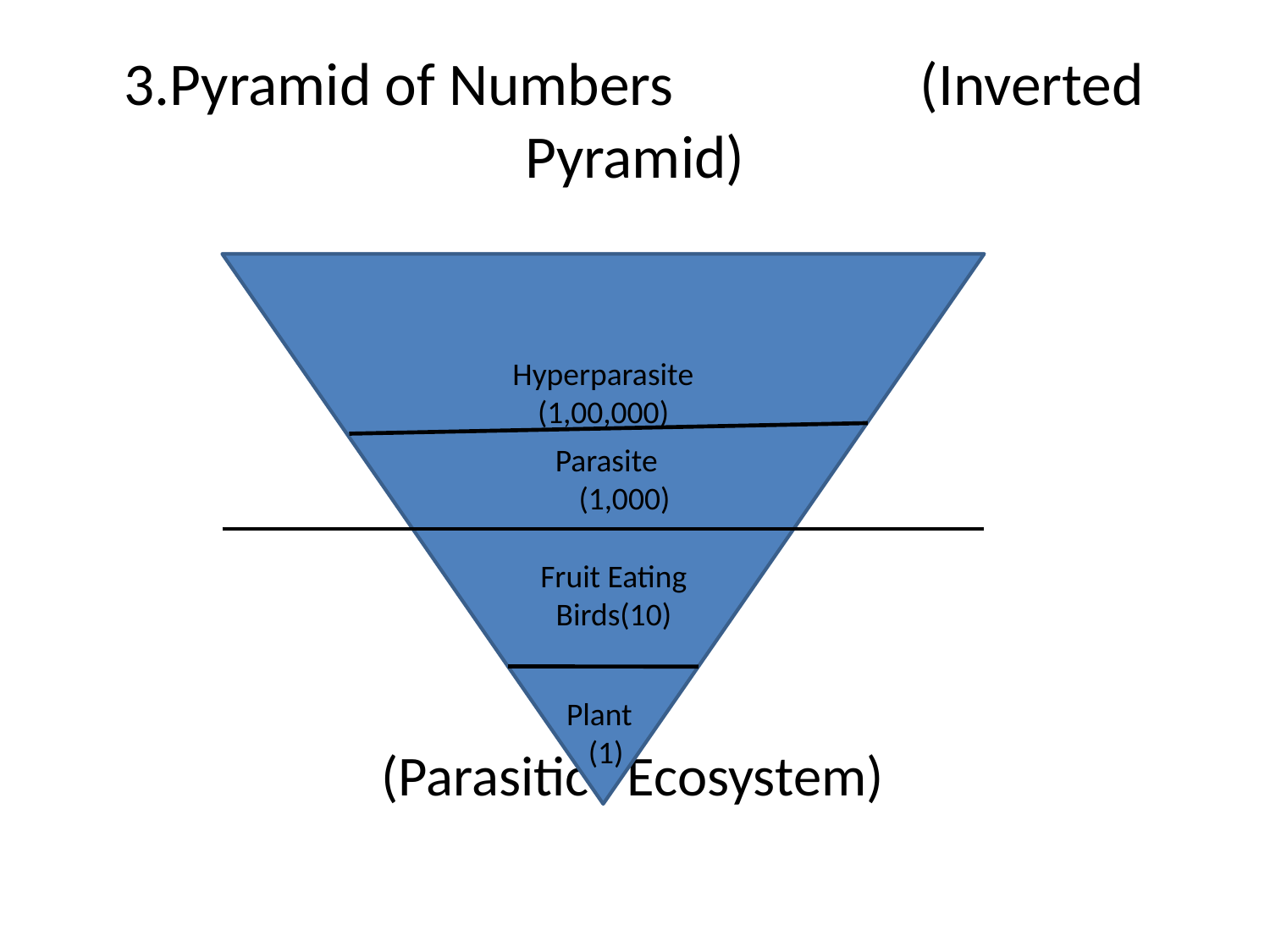

# 3.Pyramid of Numbers                  (Inverted Pyramid)

                        (Parasitic   Ecosystem)
Hyperparasite
(1,00,000)
Parasite      (1,000)
Fruit Eating Birds(10)
  Plant
     (1)